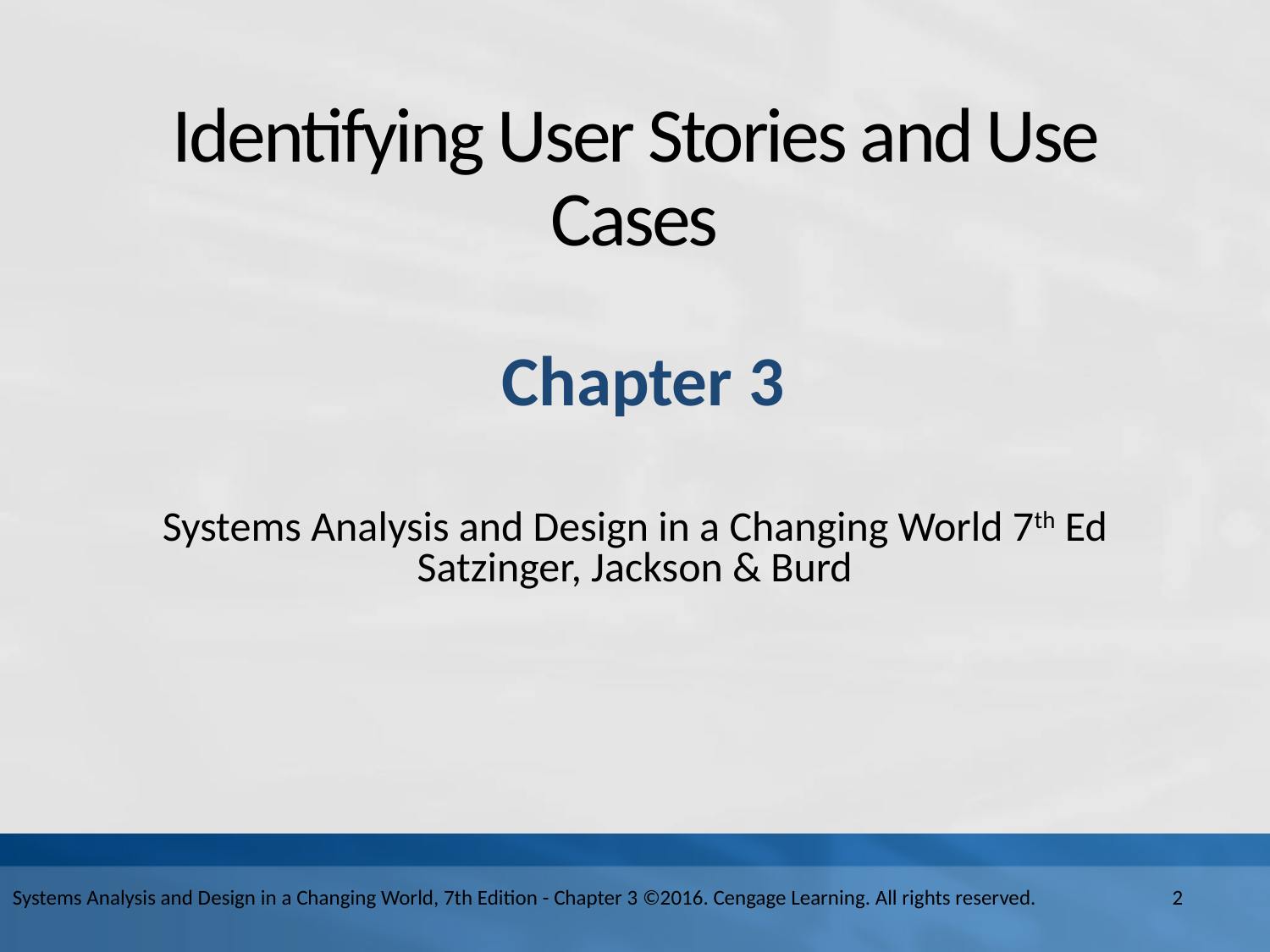

# Identifying User Stories and Use Cases
Chapter 3
Systems Analysis and Design in a Changing World 7th Ed
Satzinger, Jackson & Burd